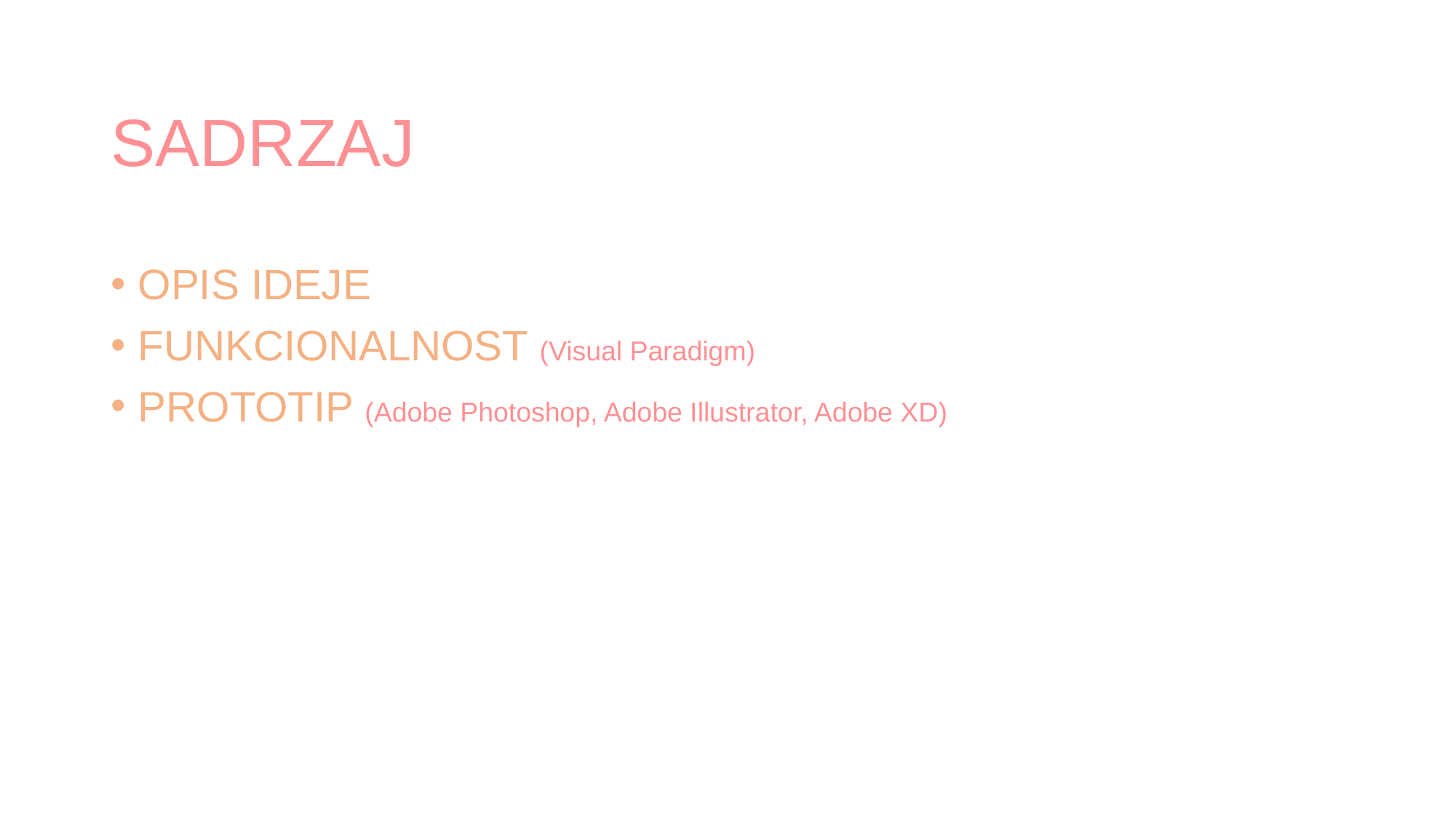

# SADRZAJ
OPIS IDEJE
FUNKCIONALNOST (Visual Paradigm)
PROTOTIP (Adobe Photoshop, Adobe Illustrator, Adobe XD)